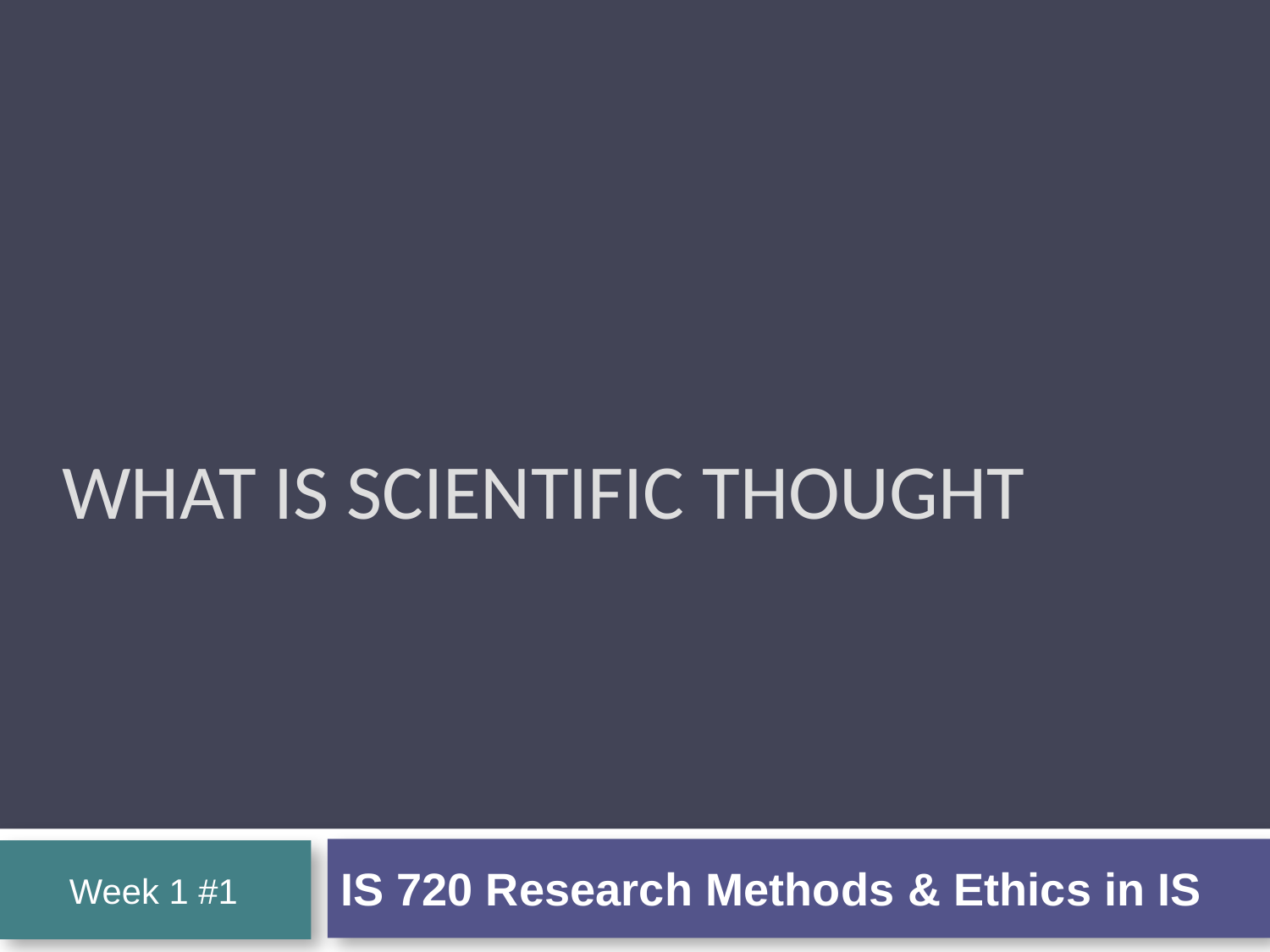

# WHAT IS scIentIfIc thought
IS 720 Research Methods & Ethics in IS
Week 1 #1